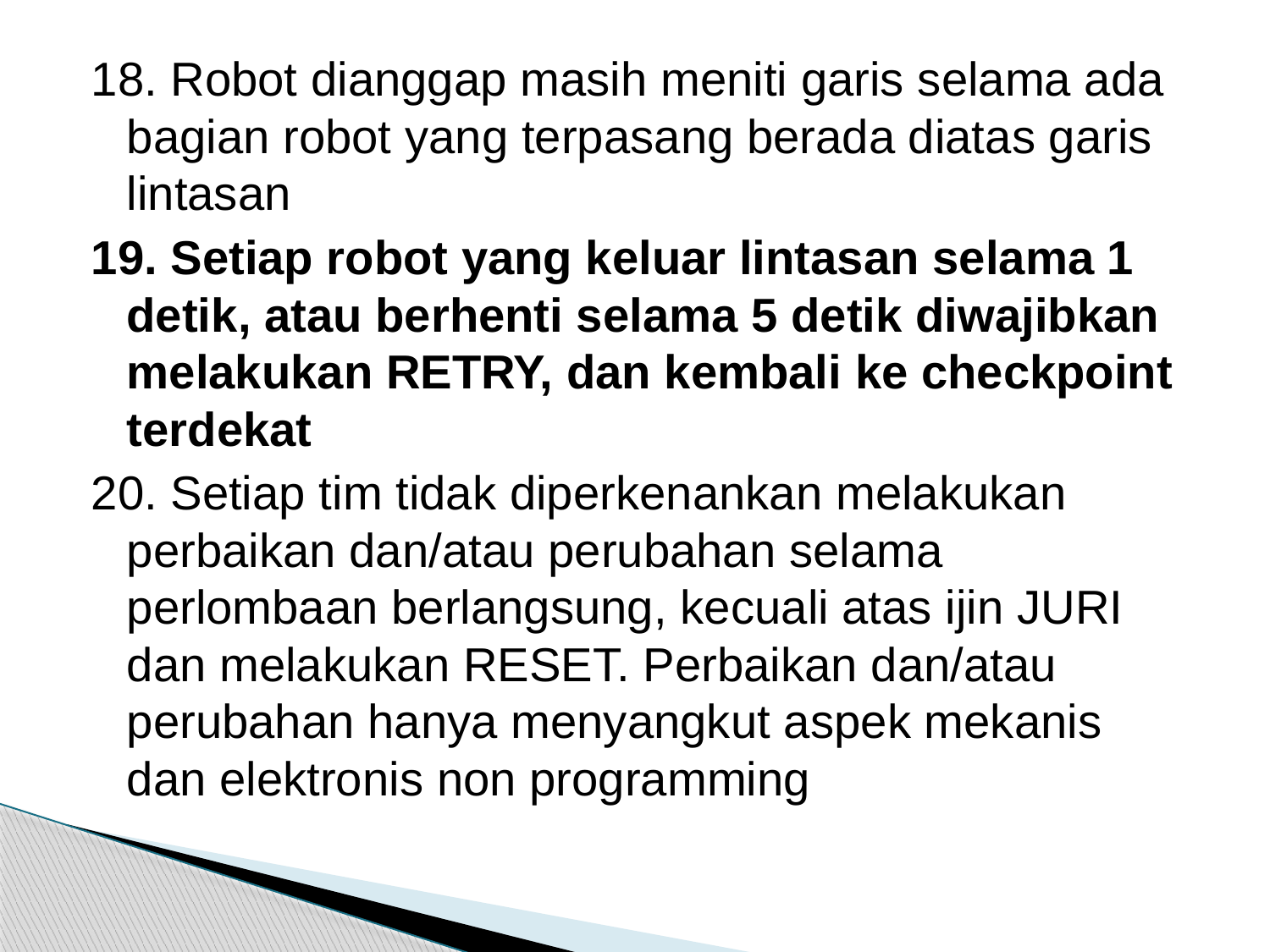

18. Robot dianggap masih meniti garis selama ada bagian robot yang terpasang berada diatas garis lintasan
19. Setiap robot yang keluar lintasan selama 1 detik, atau berhenti selama 5 detik diwajibkan melakukan RETRY, dan kembali ke checkpoint terdekat
20. Setiap tim tidak diperkenankan melakukan perbaikan dan/atau perubahan selama perlombaan berlangsung, kecuali atas ijin JURI dan melakukan RESET. Perbaikan dan/atau perubahan hanya menyangkut aspek mekanis dan elektronis non programming